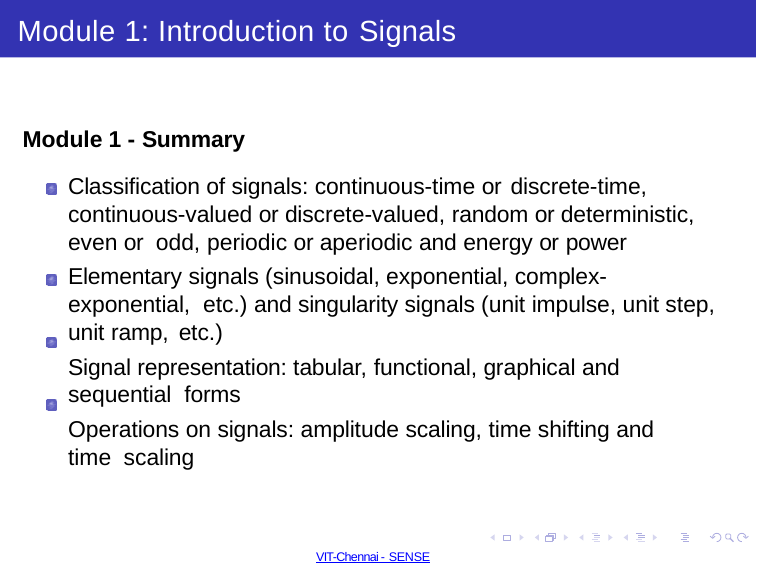

# Module 1: Introduction to Signals
Module 1 - Summary
Classification of signals: continuous-time or discrete-time,
continuous-valued or discrete-valued, random or deterministic, even or  odd, periodic or aperiodic and energy or power
Elementary signals (sinusoidal, exponential, complex-exponential,  etc.) and singularity signals (unit impulse, unit step, unit ramp, etc.)
Signal representation: tabular, functional, graphical and sequential  forms
Operations on signals: amplitude scaling, time shifting and time  scaling

Dr Sathiya Narayanan S
Winter 2021-2022 Semester 51 / 50
VIT-Chennai - SENSE